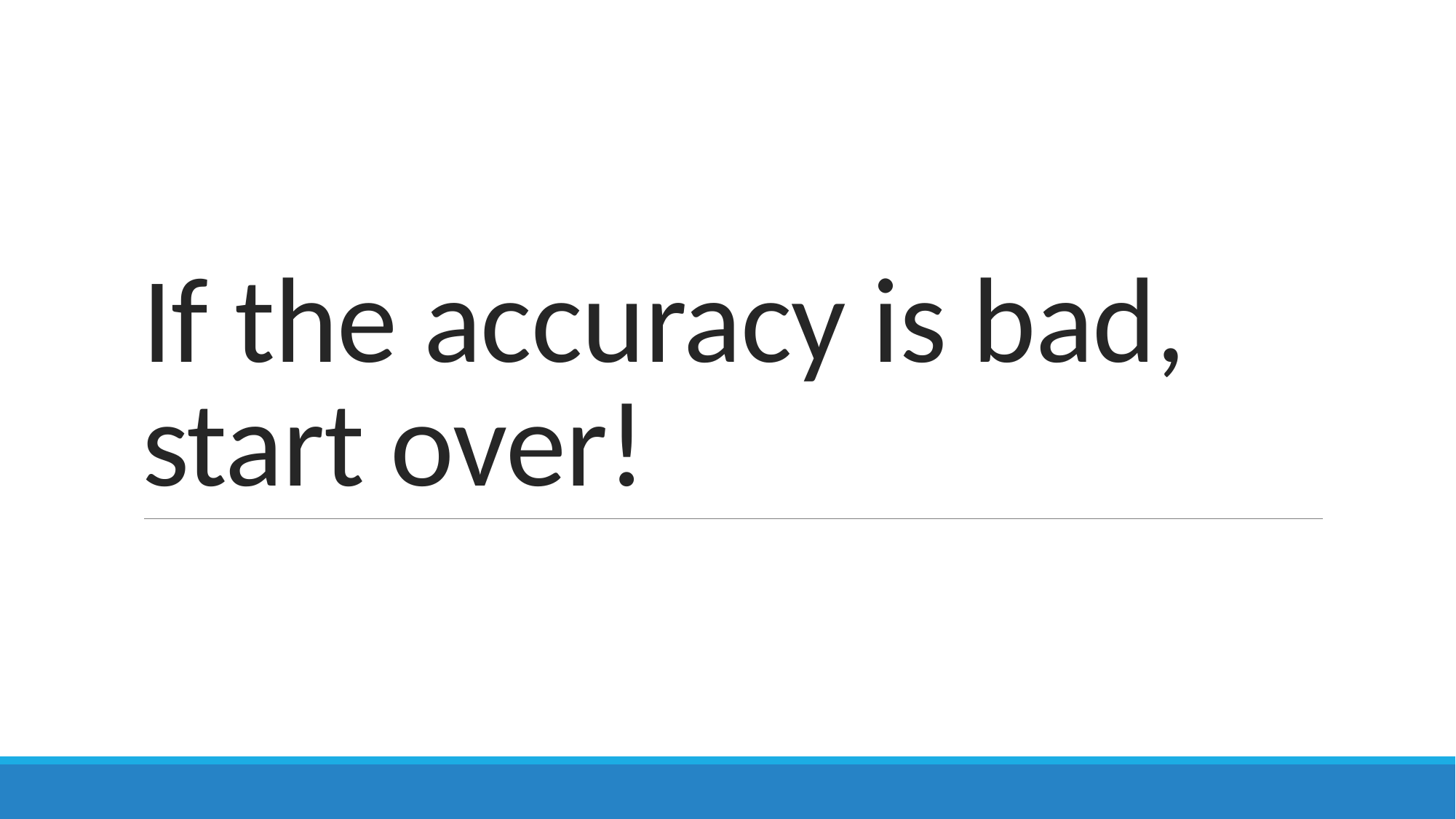

# If the accuracy is bad, start over!